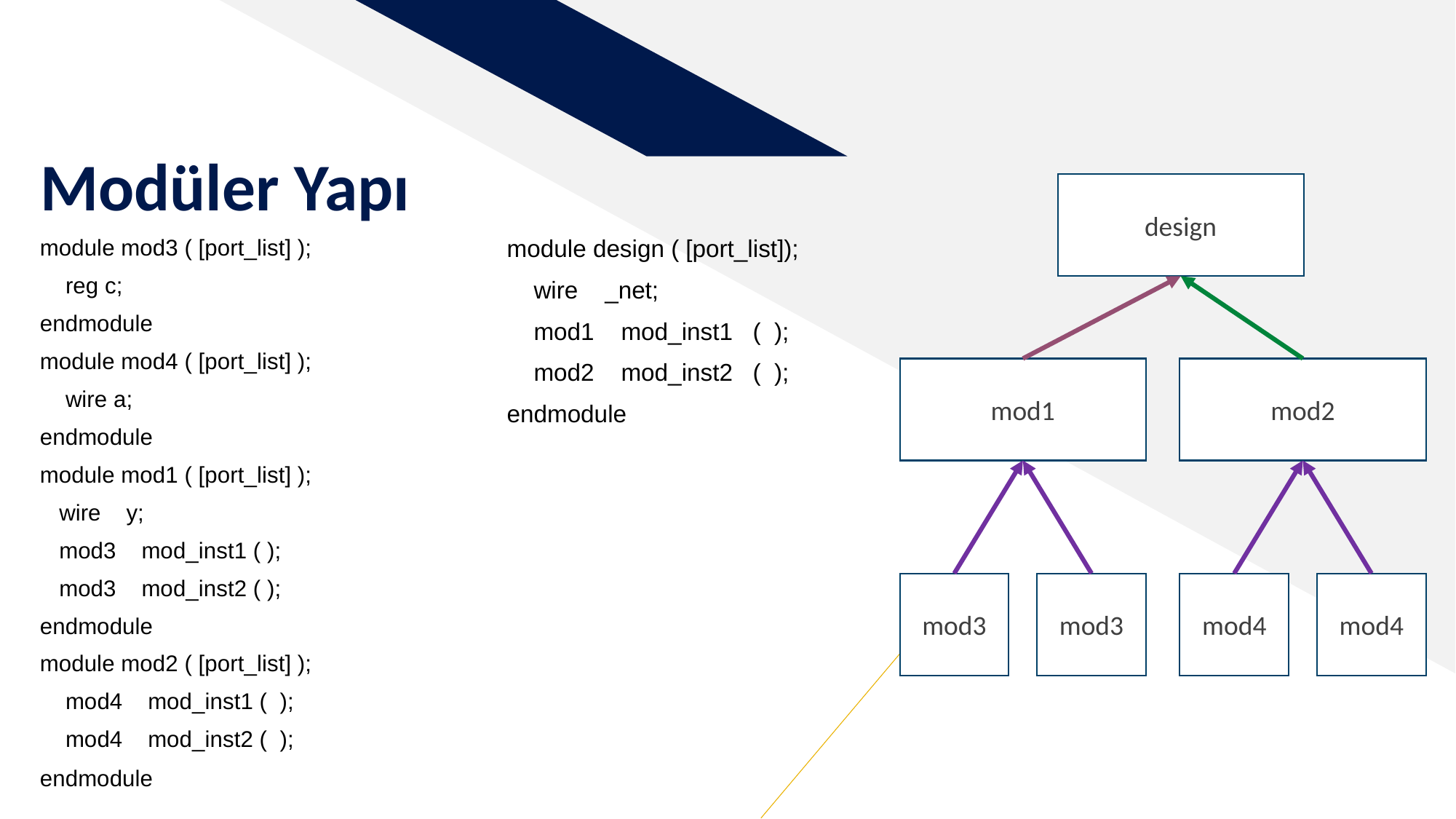

# Modüler Yapı
design
module mod3 ( [port_list] );
    reg c;
endmodule
module mod4 ( [port_list] );
    wire a;
endmodule
module mod1 ( [port_list] );
   wire    y;
   mod3    mod_inst1 ( );
   mod3    mod_inst2 ( );
endmodule
module mod2 ( [port_list] );
    mod4    mod_inst1 (  );
    mod4    mod_inst2 (  );
endmodule

module design ( [port_list]);
    wire    _net;
    mod1    mod_inst1   (  );
    mod2    mod_inst2   (  );
endmodule

mod1
mod2
mod3
mod3
mod4
mod4